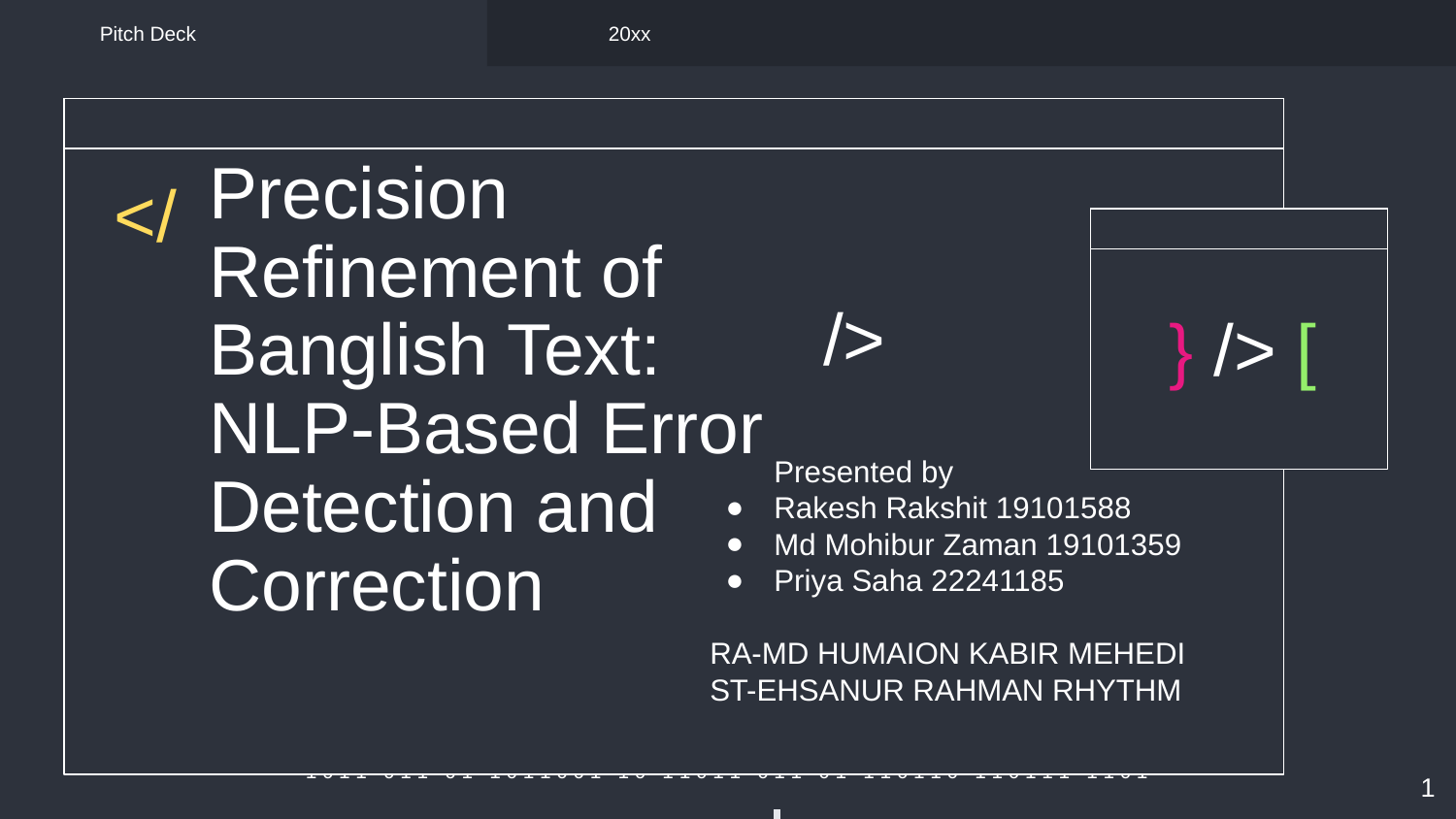

Pitch Deck
20xx

# Precision Refinement of Banglish Text: NLP-Based Error Detection and Correction
</

/>
} /> [
Presented by
Rakesh Rakshit 19101588
Md Mohibur Zaman 19101359
Priya Saha 22241185

 RA-MD HUMAION KABIR MEHEDI
 ST-EHSANUR RAHMAN RHYTHM

1